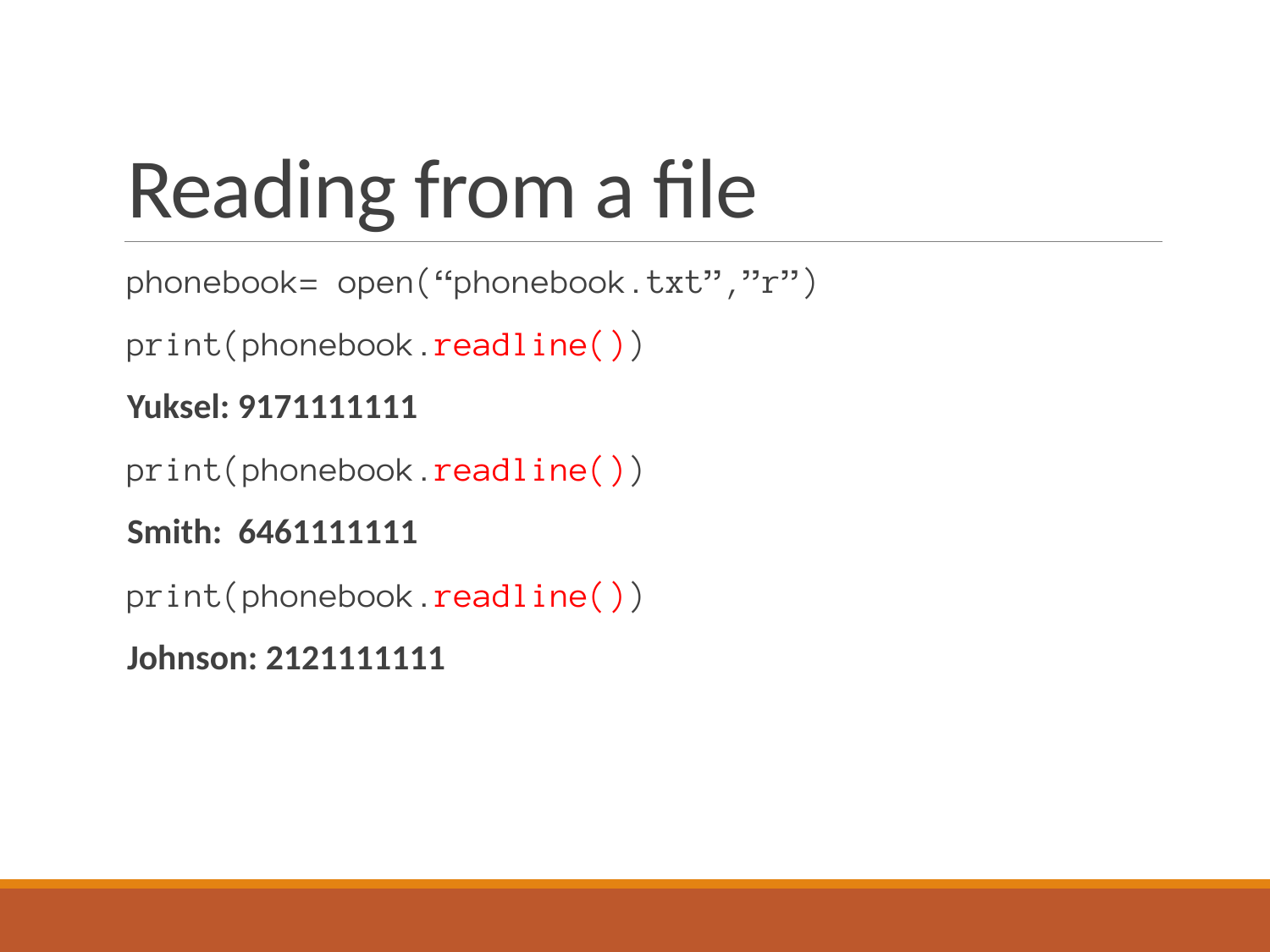

# Reading from a file
phonebook= open(“phonebook.txt”,”r”)
print(phonebook.readline())
Yuksel: 9171111111
print(phonebook.readline())
Smith:  6461111111
print(phonebook.readline())
Johnson: 2121111111